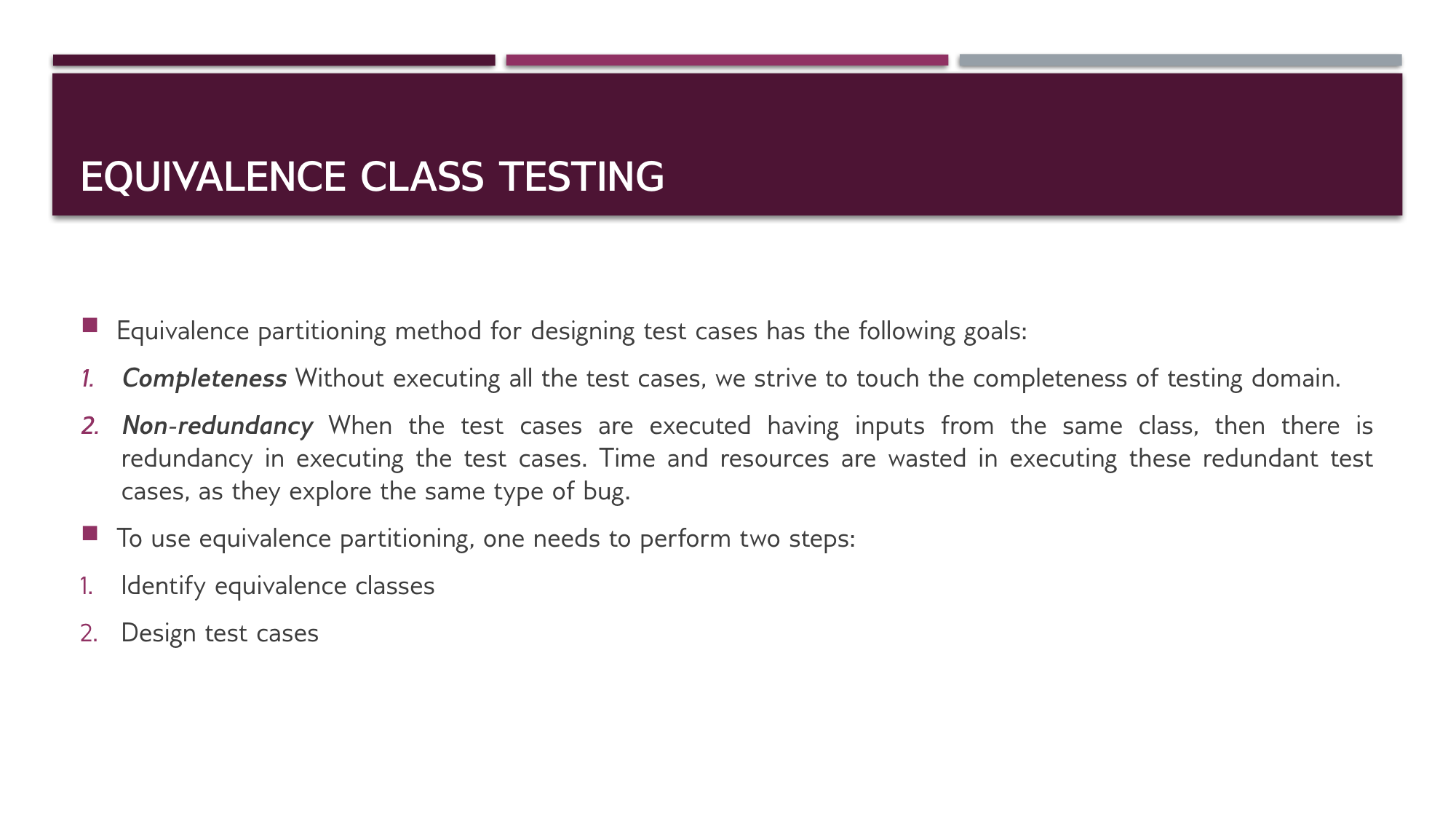

# EQUIVALENCE CLASS TESTING
Equivalence partitioning method for designing test cases has the following goals:
Completeness Without executing all the test cases, we strive to touch the completeness of testing domain.
Non-redundancy When the test cases are executed having inputs from the same class, then there is redundancy in executing the test cases. Time and resources are wasted in executing these redundant test cases, as they explore the same type of bug.
To use equivalence partitioning, one needs to perform two steps:
Identify equivalence classes
Design test cases